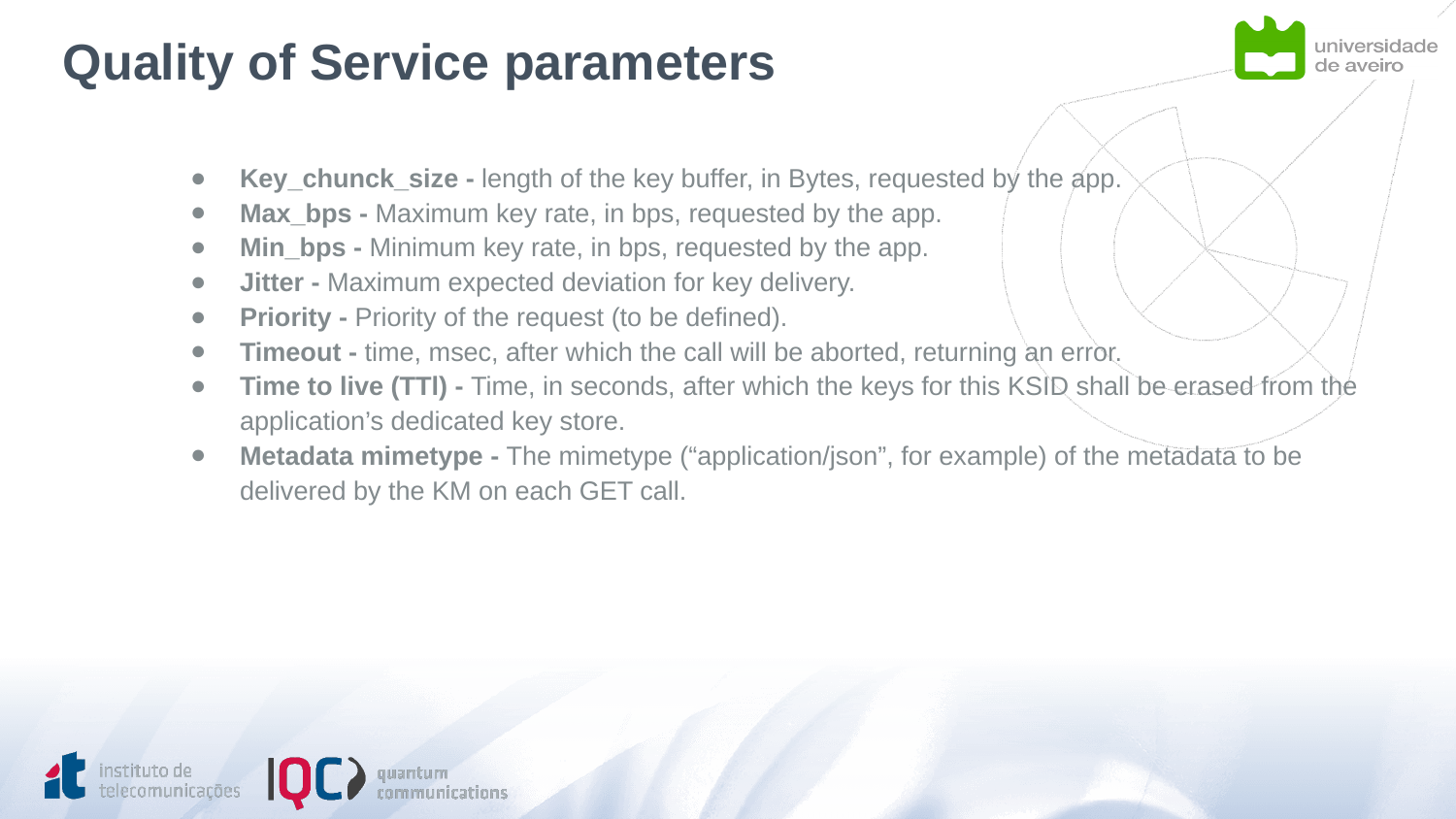

# Quality of Service parameters
Key_chunck_size - length of the key buffer, in Bytes, requested by the app.
Max_bps - Maximum key rate, in bps, requested by the app.
Min_bps - Minimum key rate, in bps, requested by the app.
Jitter - Maximum expected deviation for key delivery.
Priority - Priority of the request (to be defined).
Timeout - time, msec, after which the call will be aborted, returning an error.
Time to live (TTl) - Time, in seconds, after which the keys for this KSID shall be erased from the application’s dedicated key store.
Metadata mimetype - The mimetype (“application/json”, for example) of the metadata to be delivered by the KM on each GET call.